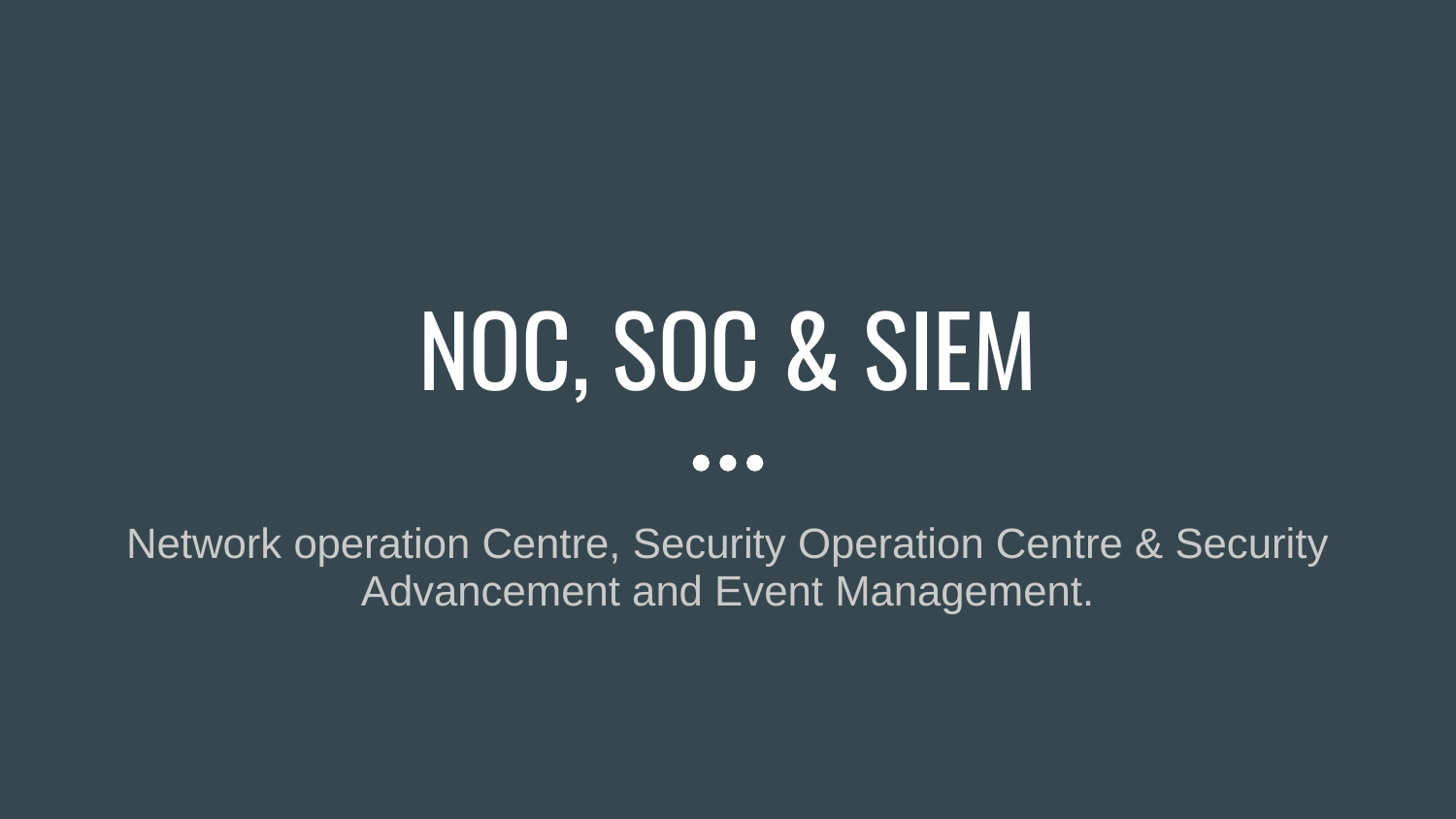

# NOC, SOC & SIEM
Network operation Centre, Security Operation Centre & Security Advancement and Event Management.